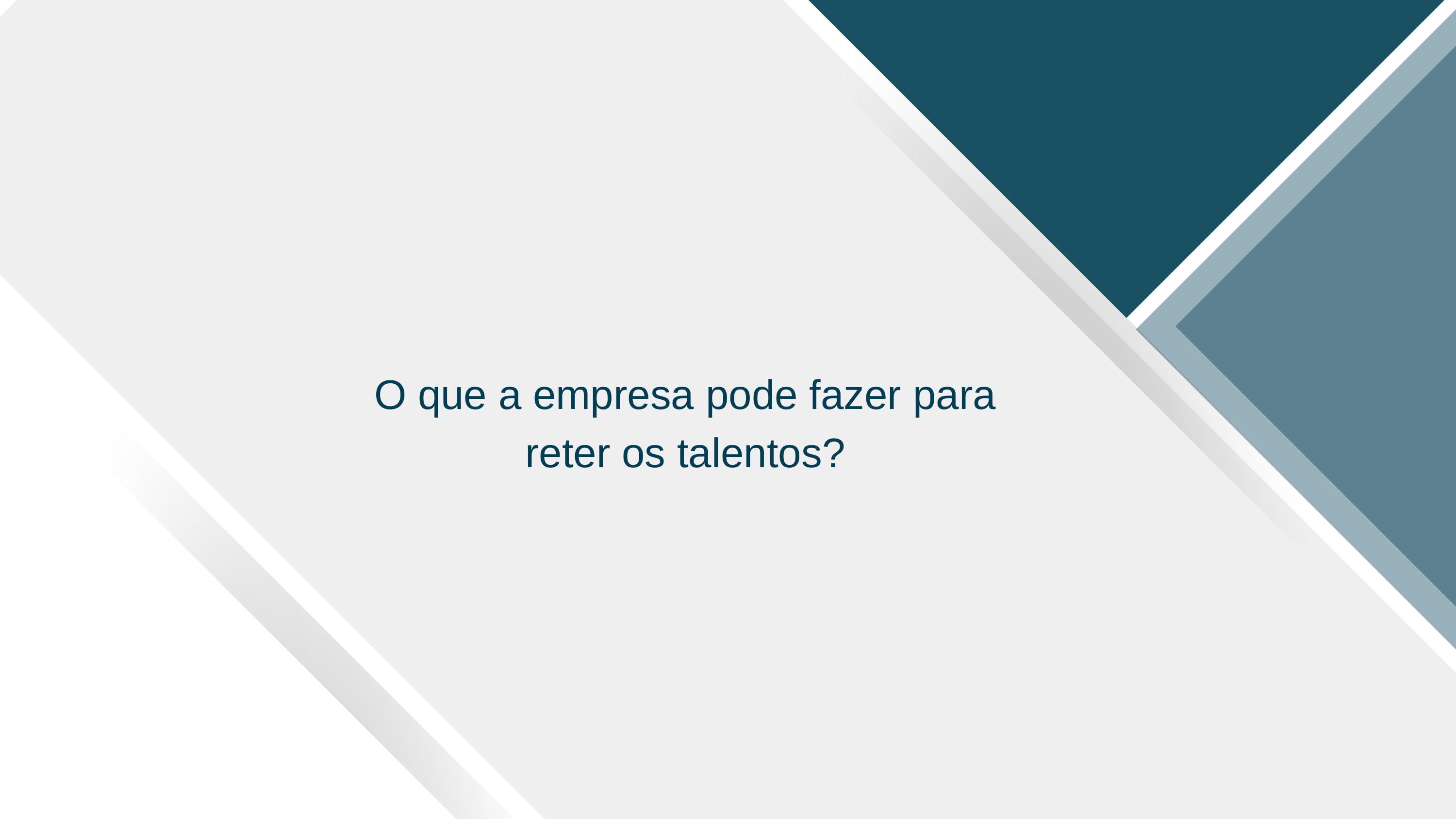

O que a empresa pode fazer para reter os talentos?